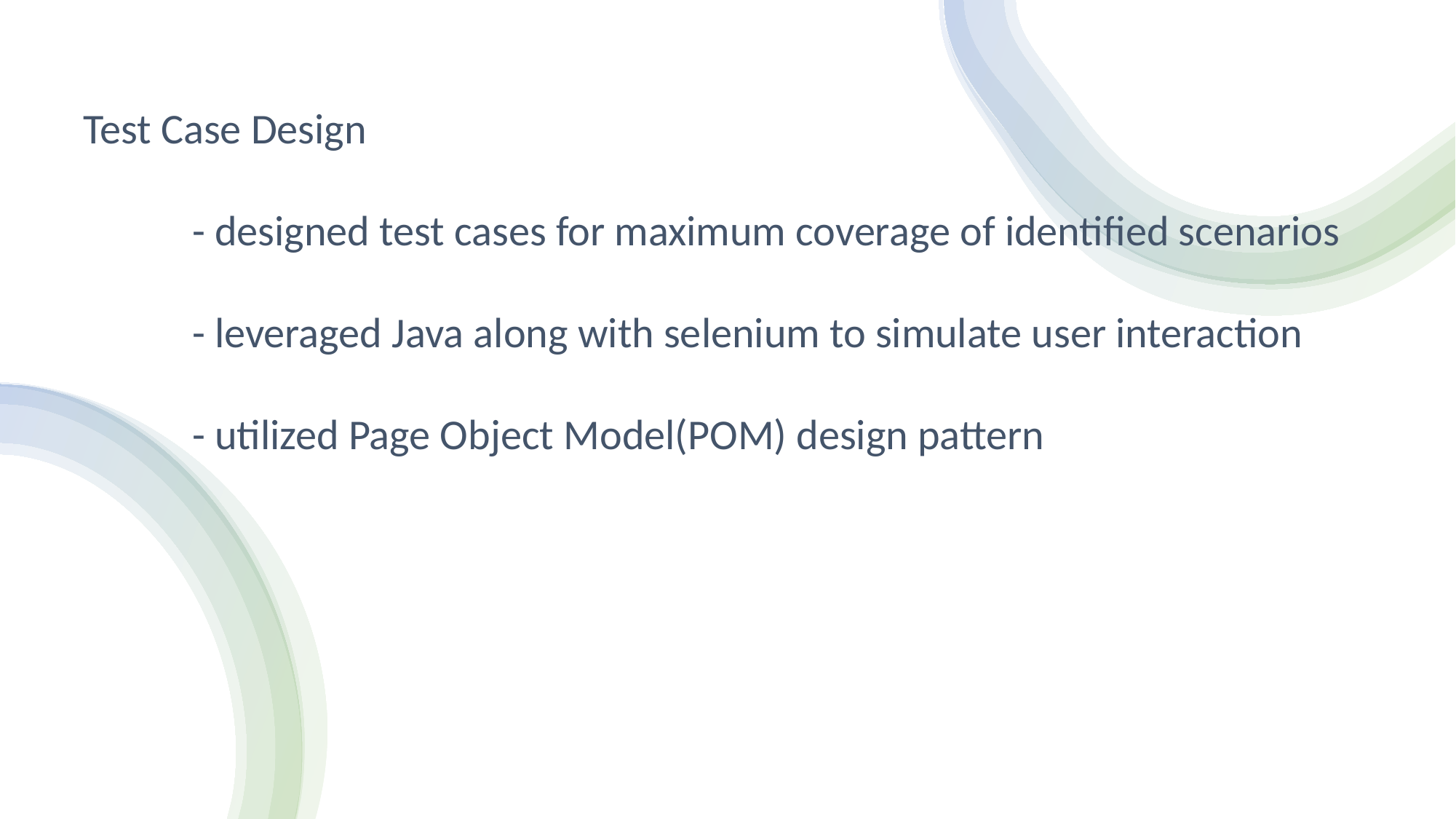

Test Case Design

	- designed test cases for maximum coverage of identified scenarios

	- leveraged Java along with selenium to simulate user interaction

	- utilized Page Object Model(POM) design pattern